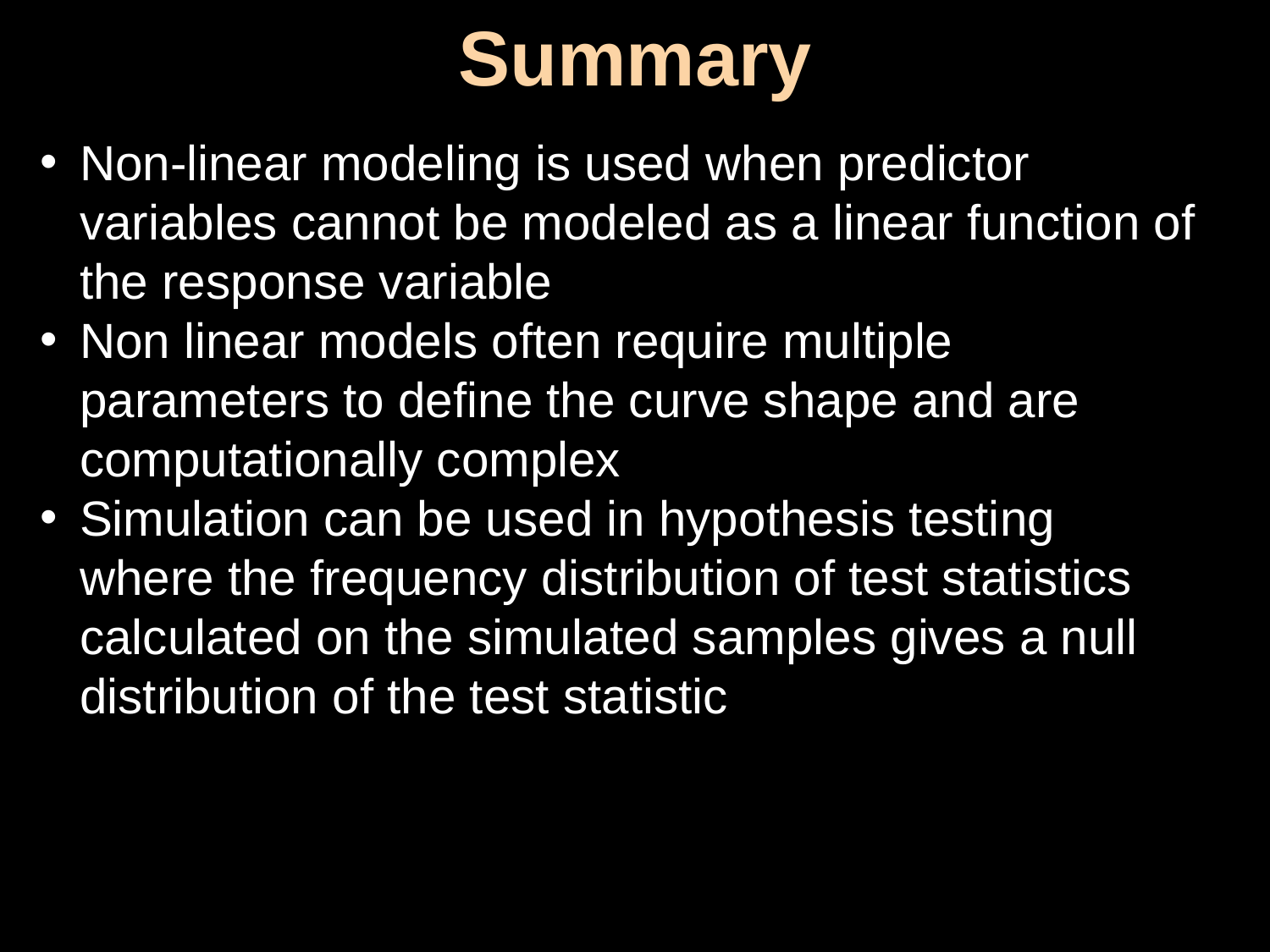

# Summary
Non-linear modeling is used when predictor variables cannot be modeled as a linear function of the response variable
Non linear models often require multiple parameters to define the curve shape and are computationally complex
Simulation can be used in hypothesis testing where the frequency distribution of test statistics calculated on the simulated samples gives a null distribution of the test statistic